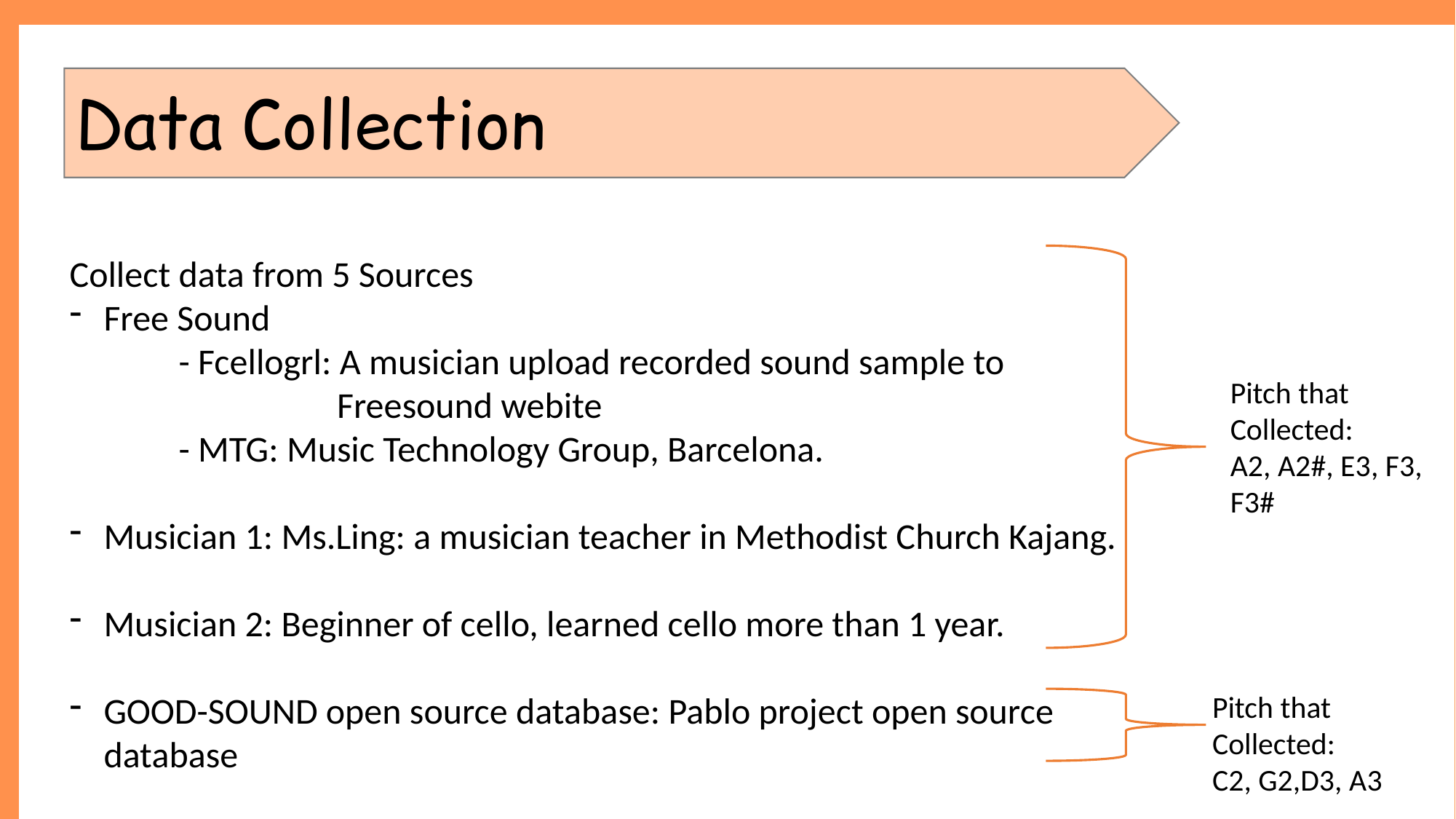

Data Collection
Collect data from 5 Sources
Free Sound
	- Fcellogrl: A musician upload recorded sound sample to 	  	  	      Freesound webite
	- MTG: Music Technology Group, Barcelona.

Musician 1: Ms.Ling: a musician teacher in Methodist Church Kajang.

Musician 2: Beginner of cello, learned cello more than 1 year.

GOOD-SOUND open source database: Pablo project open source database

Pitch that Collected:
A2, A2#, E3, F3, F3#
Pitch that Collected:
C2, G2,D3, A3